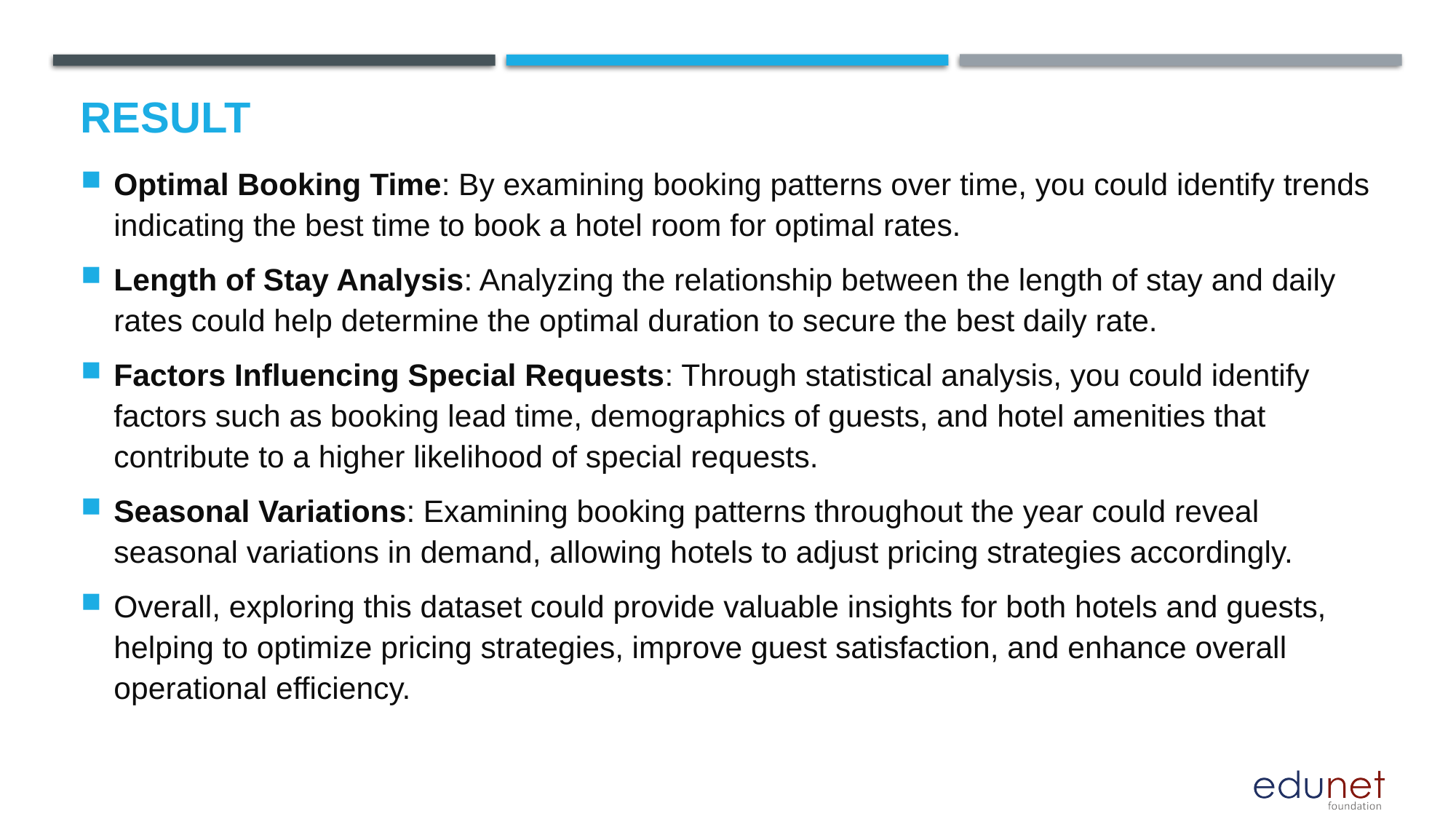

# Result
Optimal Booking Time: By examining booking patterns over time, you could identify trends indicating the best time to book a hotel room for optimal rates.
Length of Stay Analysis: Analyzing the relationship between the length of stay and daily rates could help determine the optimal duration to secure the best daily rate.
Factors Influencing Special Requests: Through statistical analysis, you could identify factors such as booking lead time, demographics of guests, and hotel amenities that contribute to a higher likelihood of special requests.
Seasonal Variations: Examining booking patterns throughout the year could reveal seasonal variations in demand, allowing hotels to adjust pricing strategies accordingly.
Overall, exploring this dataset could provide valuable insights for both hotels and guests, helping to optimize pricing strategies, improve guest satisfaction, and enhance overall operational efficiency.